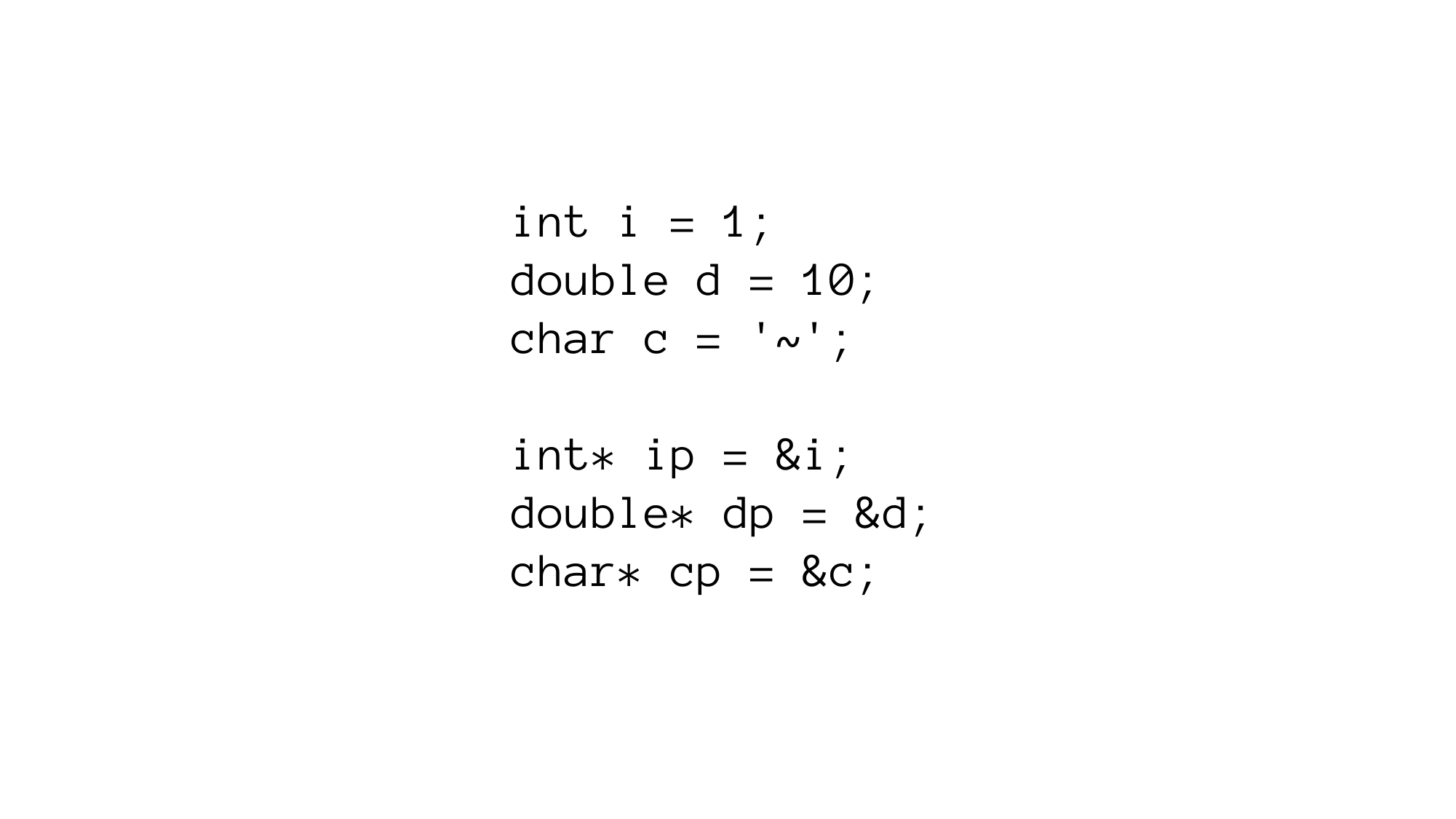

int i = 1;
	double d = 10;
	char c = '~';

	int* ip = &i;
	double* dp = &d;
	char* cp = &c;